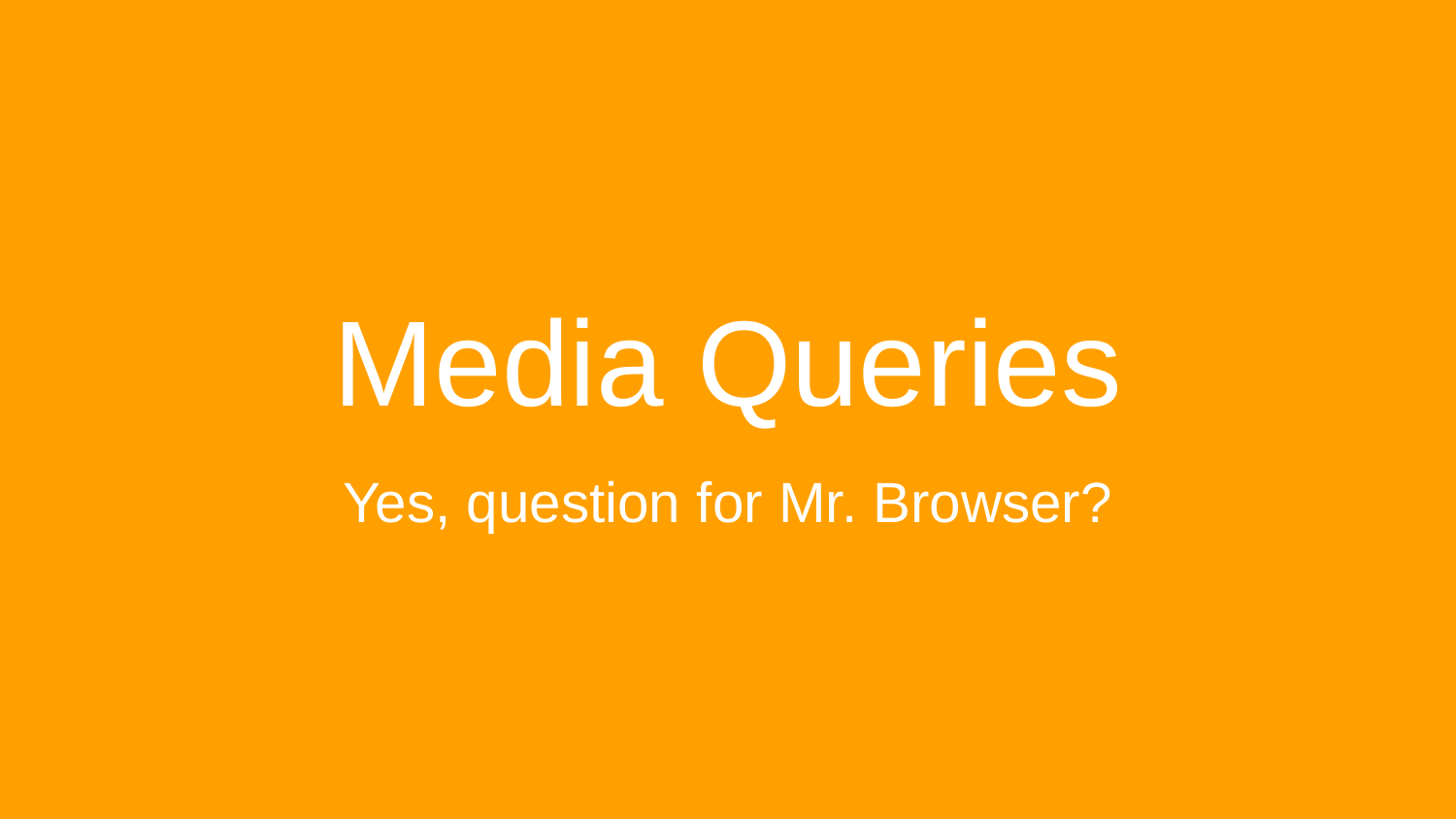

# Media Queries
Yes, question for Mr. Browser?